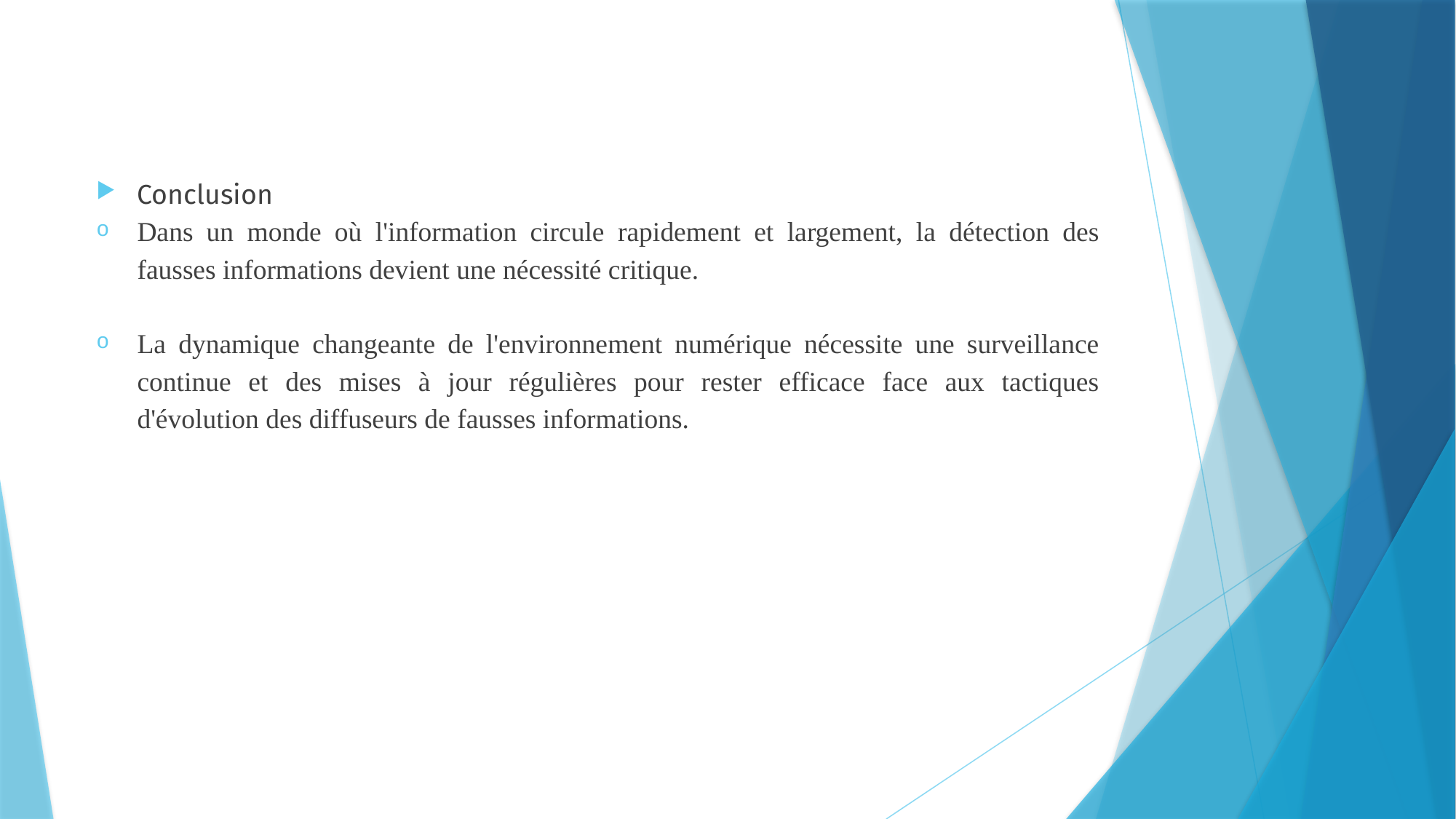

Conclusion
Dans un monde où l'information circule rapidement et largement, la détection des fausses informations devient une nécessité critique.

La dynamique changeante de l'environnement numérique nécessite une surveillance continue et des mises à jour régulières pour rester efficace face aux tactiques d'évolution des diffuseurs de fausses informations.